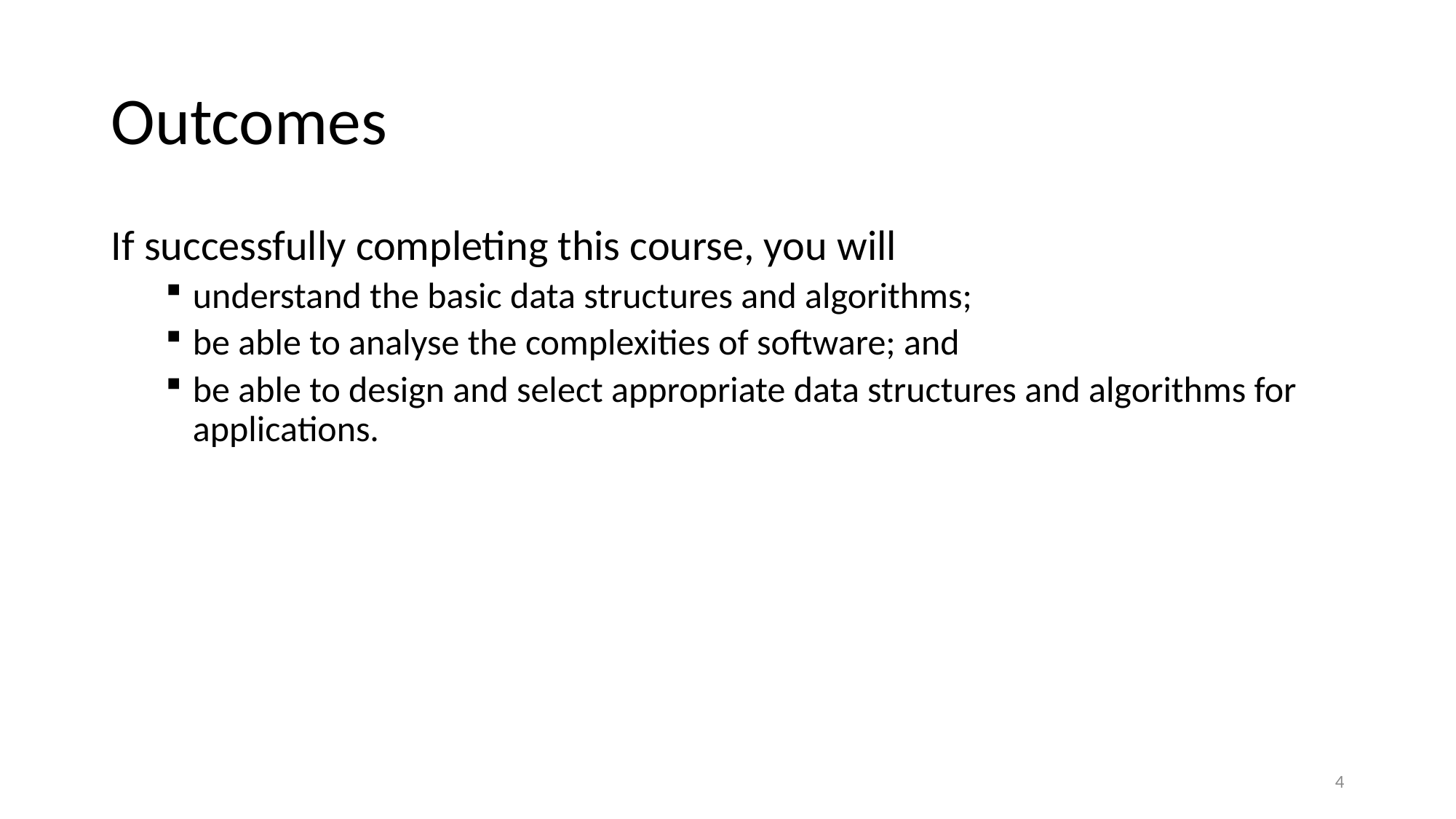

# Outcomes
If successfully completing this course, you will
understand the basic data structures and algorithms;
be able to analyse the complexities of software; and
be able to design and select appropriate data structures and algorithms for applications.

4